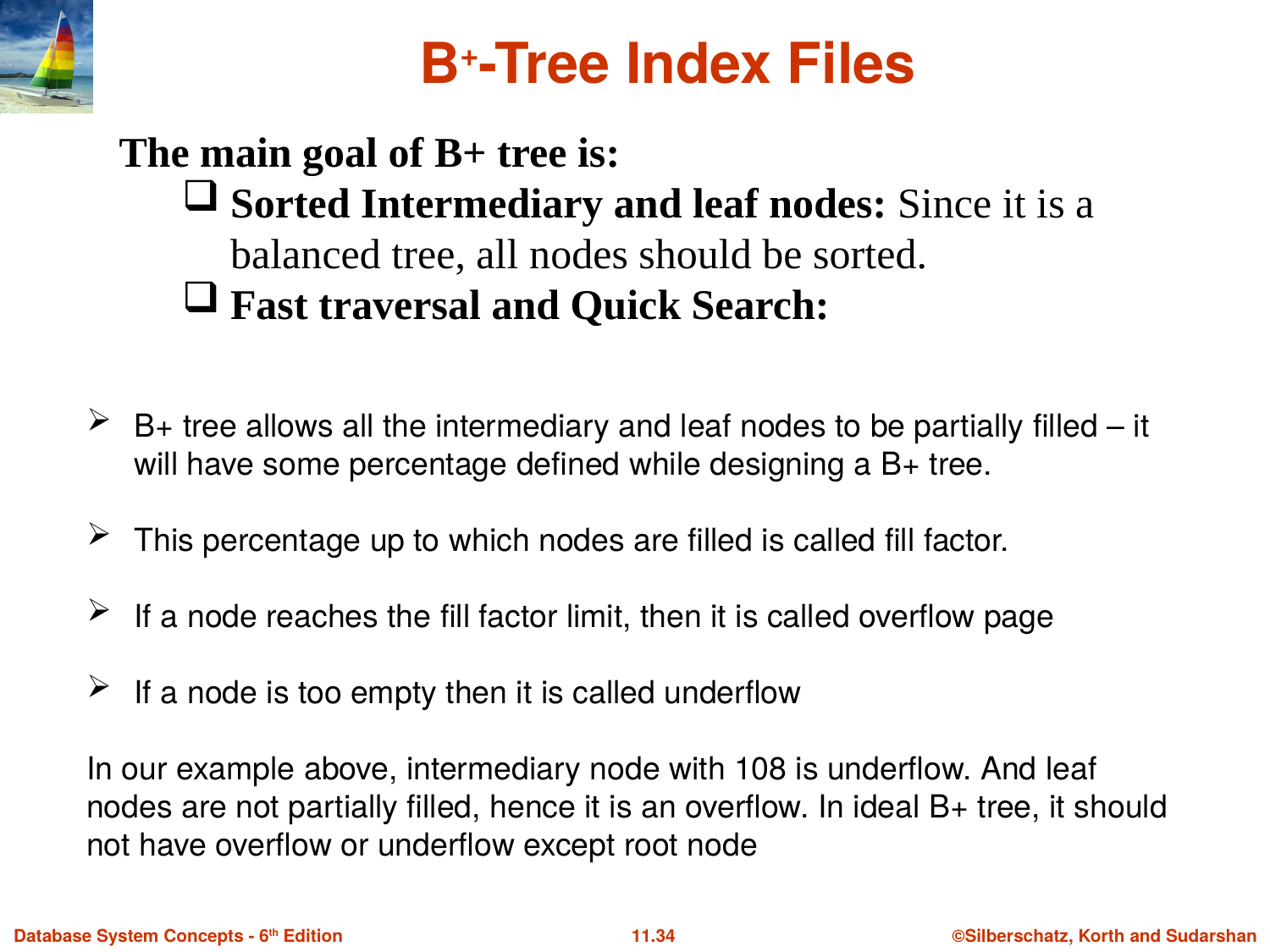

# B+-Tree Index Files
The main goal of B+ tree is:
Sorted Intermediary and leaf nodes: Since it is a balanced tree, all nodes should be sorted.
Fast traversal and Quick Search:
B+ tree allows all the intermediary and leaf nodes to be partially filled – it will have some percentage defined while designing a B+ tree.

This percentage up to which nodes are filled is called fill factor.

If a node reaches the fill factor limit, then it is called overflow page

If a node is too empty then it is called underflow

In our example above, intermediary node with 108 is underflow. And leaf nodes are not partially filled, hence it is an overflow. In ideal B+ tree, it should not have overflow or underflow except root node